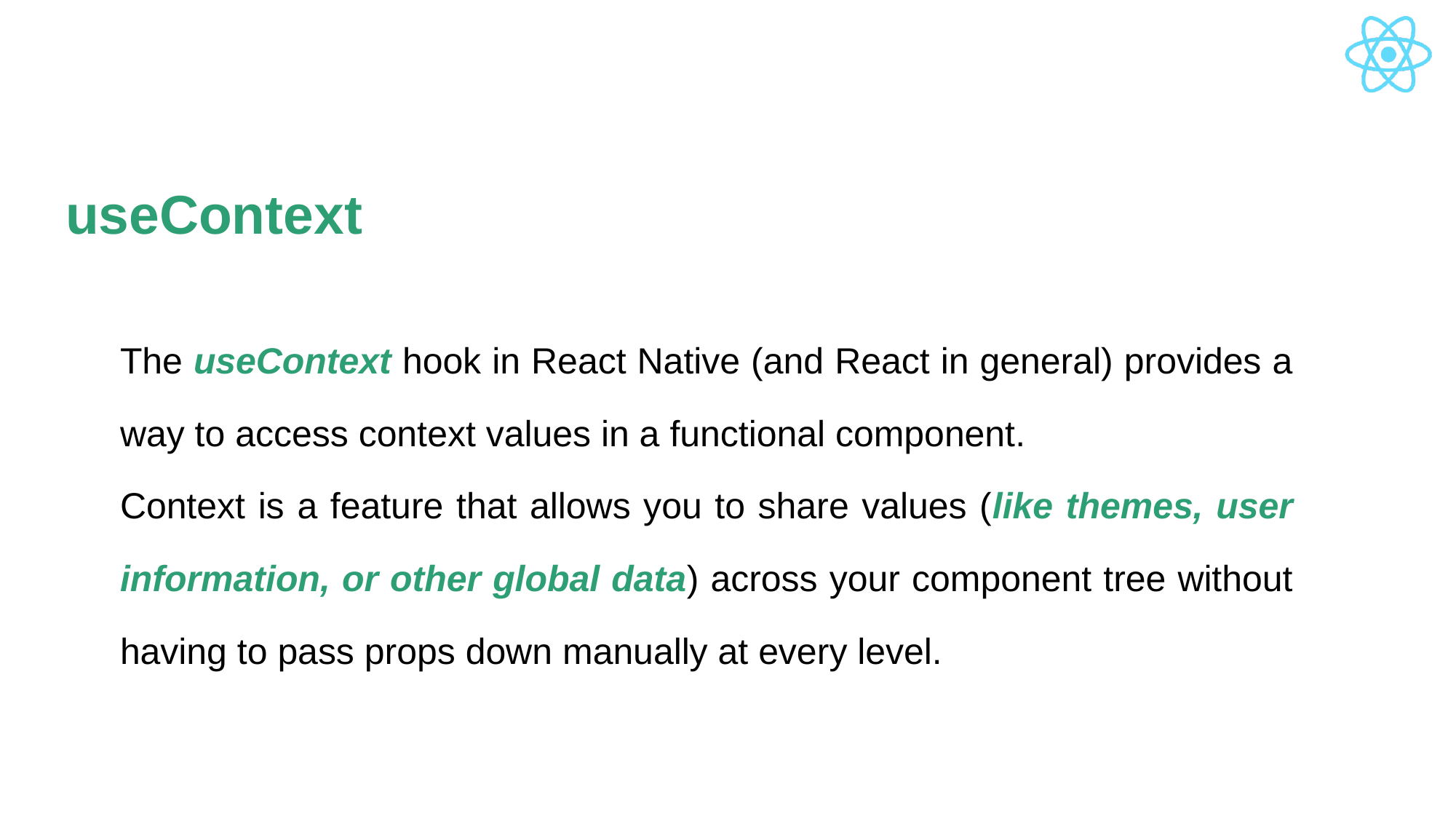

# useContext
The useContext hook in React Native (and React in general) provides a way to access context values in a functional component.
Context is a feature that allows you to share values (like themes, user information, or other global data) across your component tree without having to pass props down manually at every level.